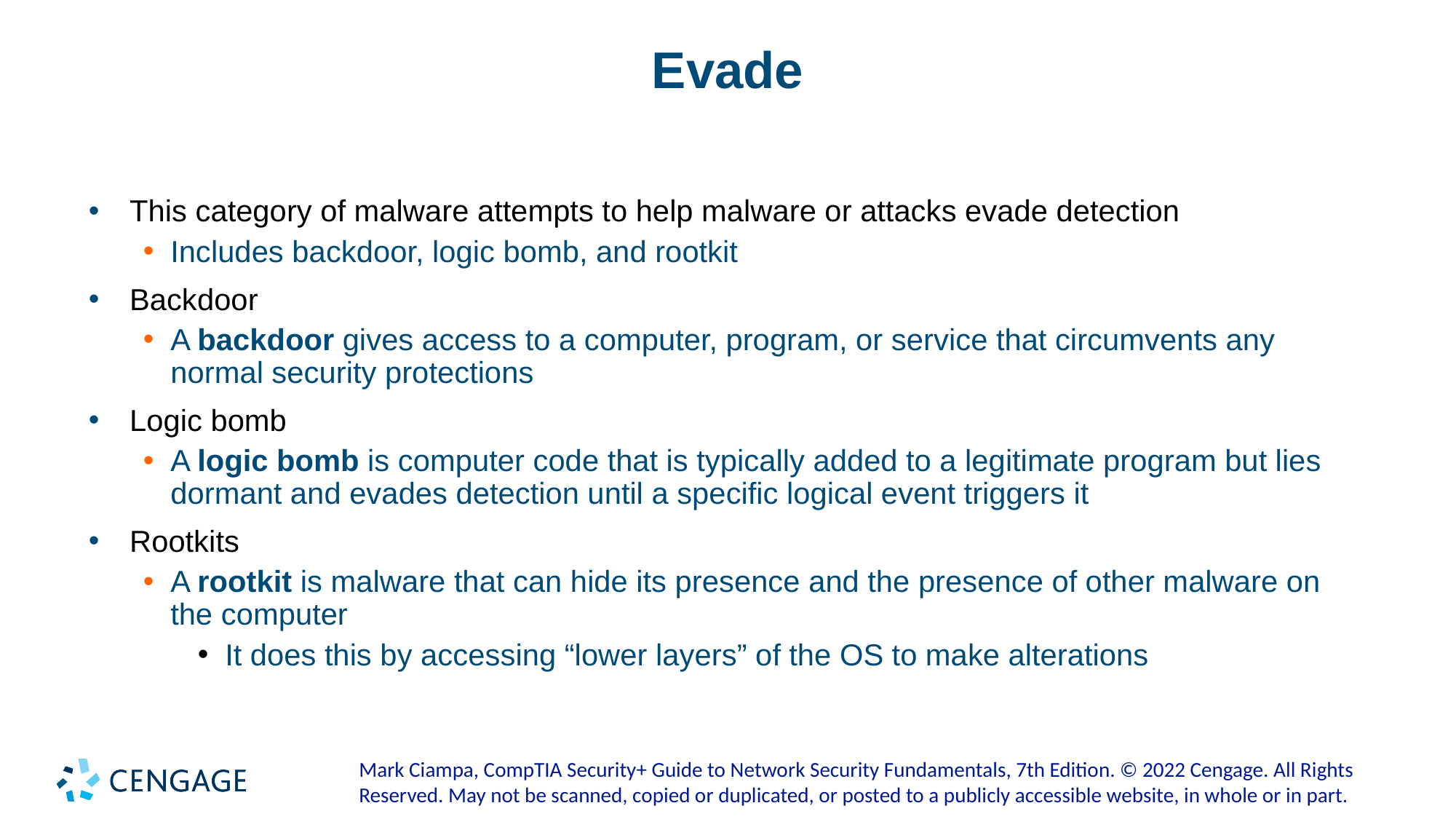

# Evade
This category of malware attempts to help malware or attacks evade detection
Includes backdoor, logic bomb, and rootkit
Backdoor
A backdoor gives access to a computer, program, or service that circumvents any normal security protections
Logic bomb
A logic bomb is computer code that is typically added to a legitimate program but lies dormant and evades detection until a specific logical event triggers it
Rootkits
A rootkit is malware that can hide its presence and the presence of other malware on the computer
It does this by accessing “lower layers” of the OS to make alterations